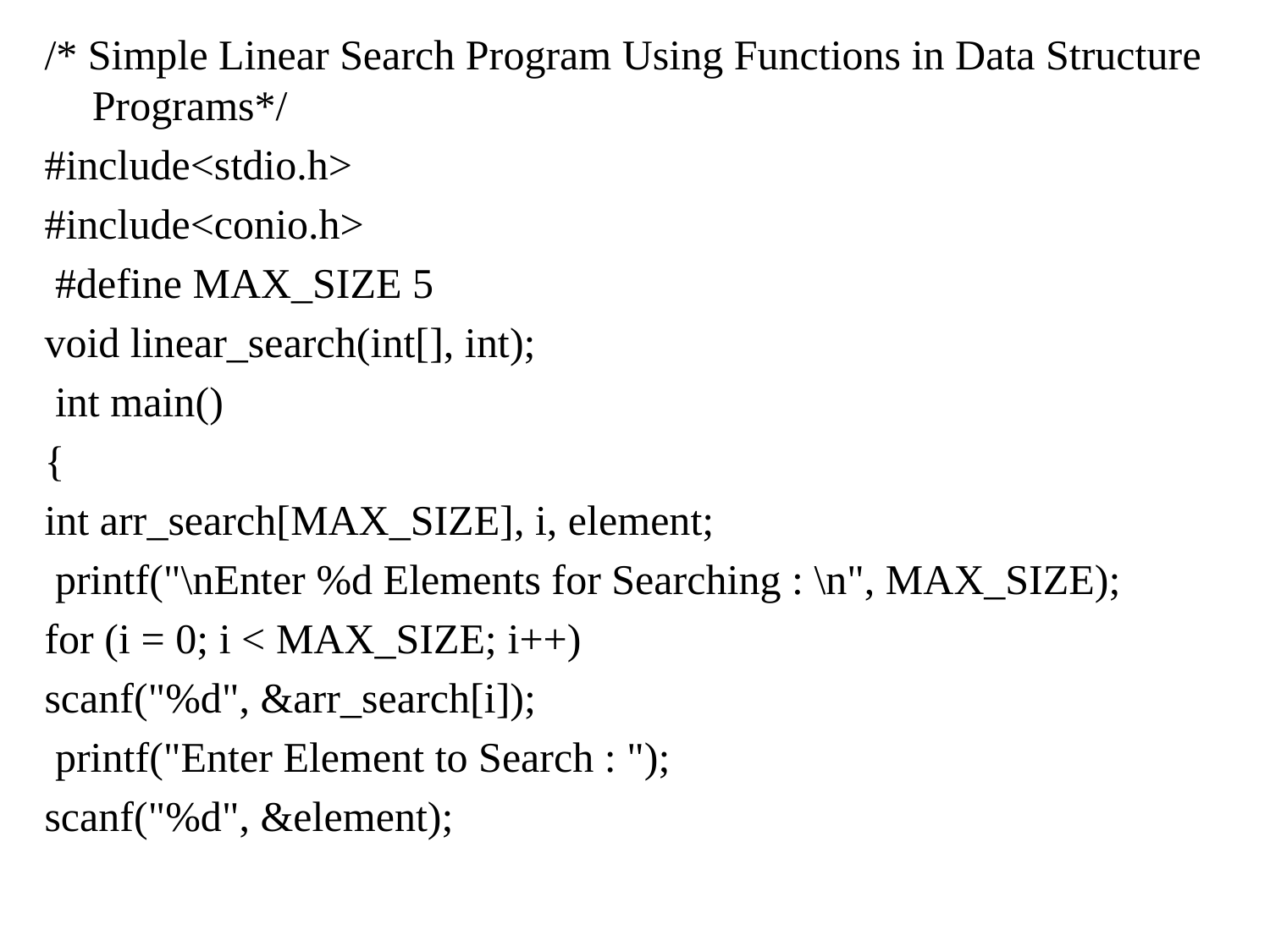

/* Simple Linear Search Program Using Functions in Data Structure Programs*/
#include<stdio.h>
#include<conio.h>
 #define MAX_SIZE 5
void linear_search(int[], int);
 int main()
{
int arr_search[MAX_SIZE], i, element;
 printf("\nEnter %d Elements for Searching : \n", MAX_SIZE);
for (i = 0; i < MAX_SIZE; i++)
scanf("%d", &arr_search[i]);
 printf("Enter Element to Search : ");
scanf("%d", &element);